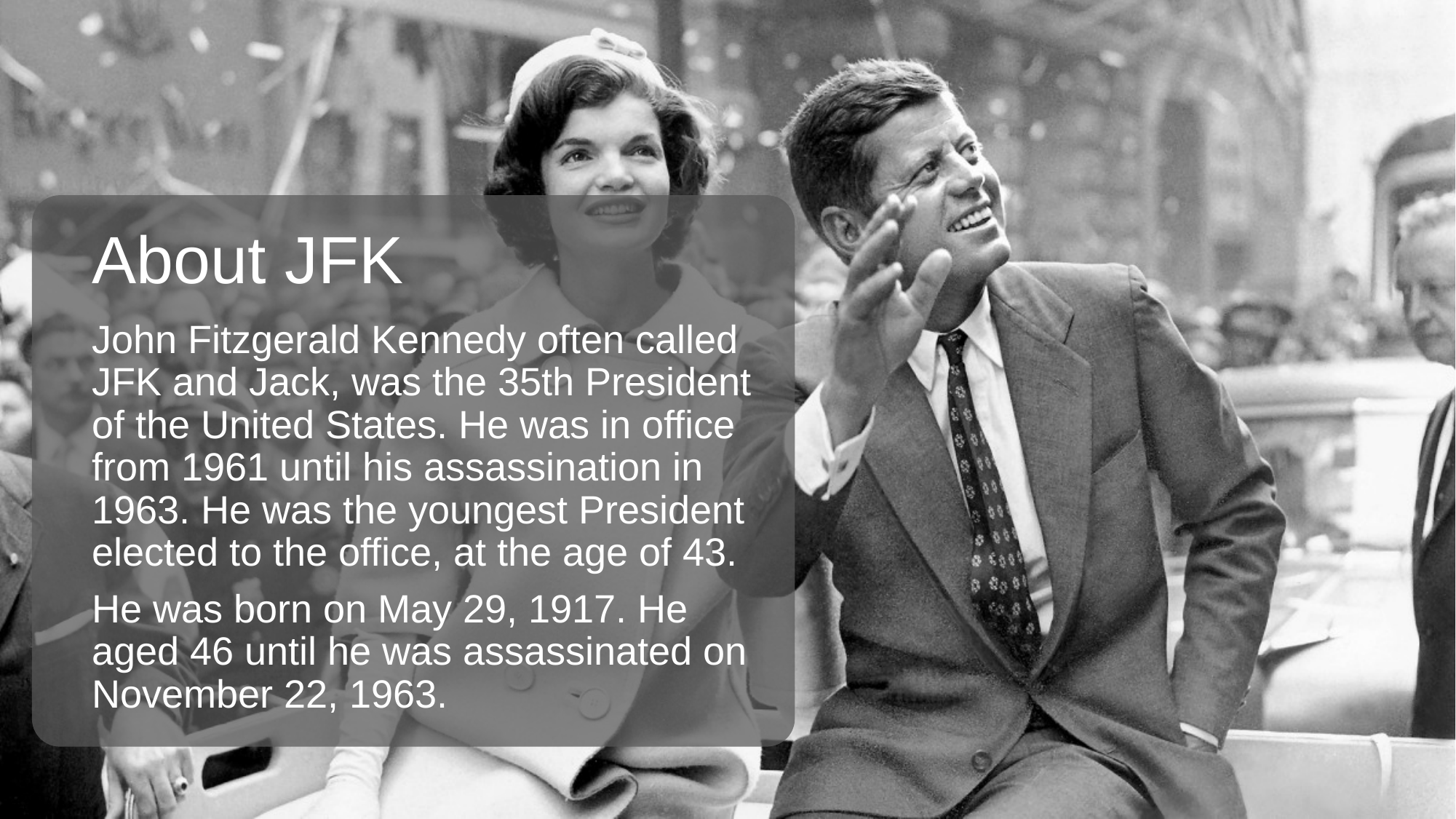

# About JFK

John Fitzgerald Kennedy often called JFK and Jack, was the 35th President of the United States. He was in office from 1961 until his assassination in 1963. He was the youngest President elected to the office, at the age of 43.
He was born on May 29, 1917. He aged 46 until he was assassinated on November 22, 1963.